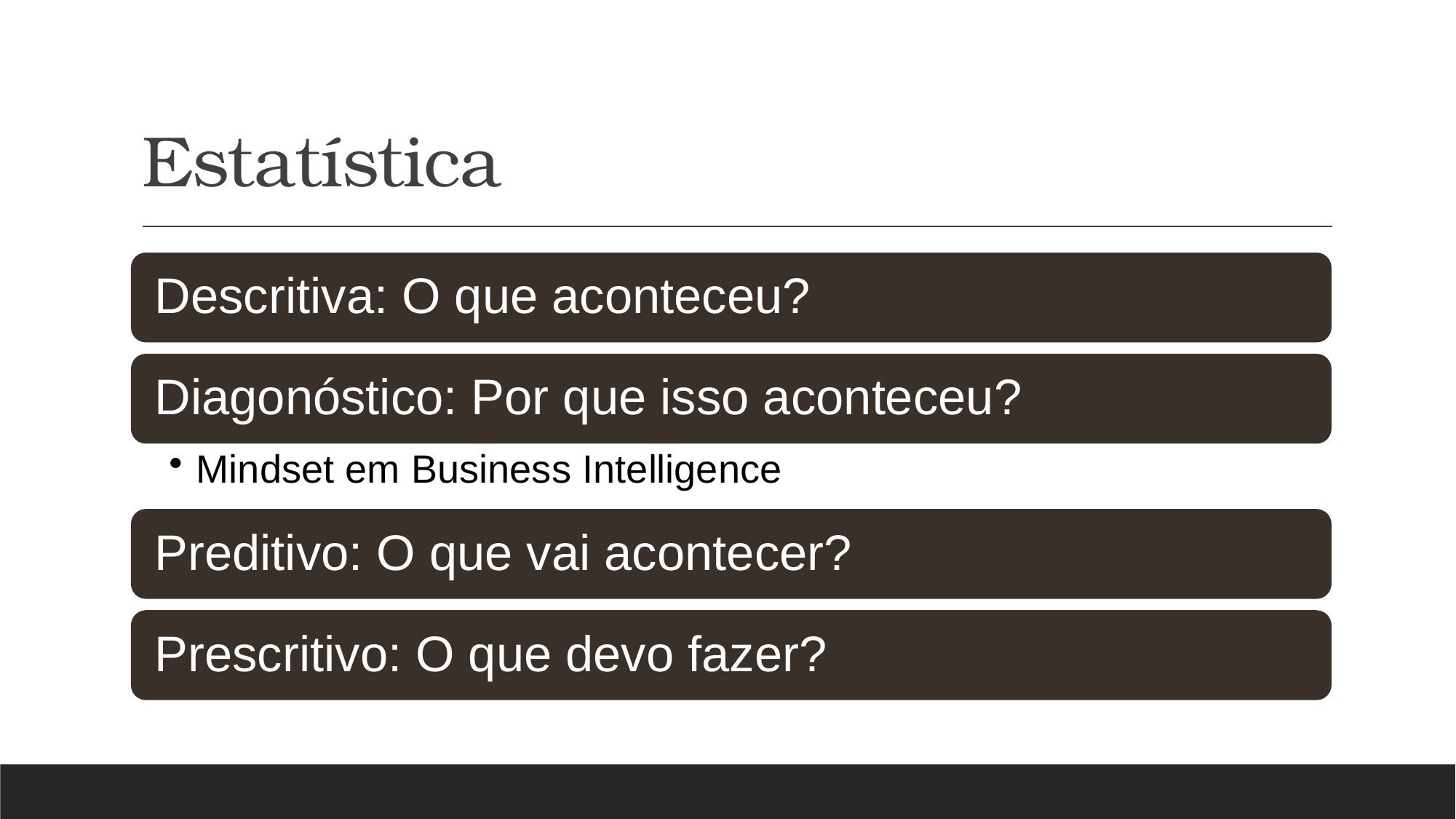

# Estatística
Descritiva: O que aconteceu?
Diagonóstico: Por que isso aconteceu?
Mindset em Business Intelligence
Preditivo: O que vai acontecer?
Prescritivo: O que devo fazer?